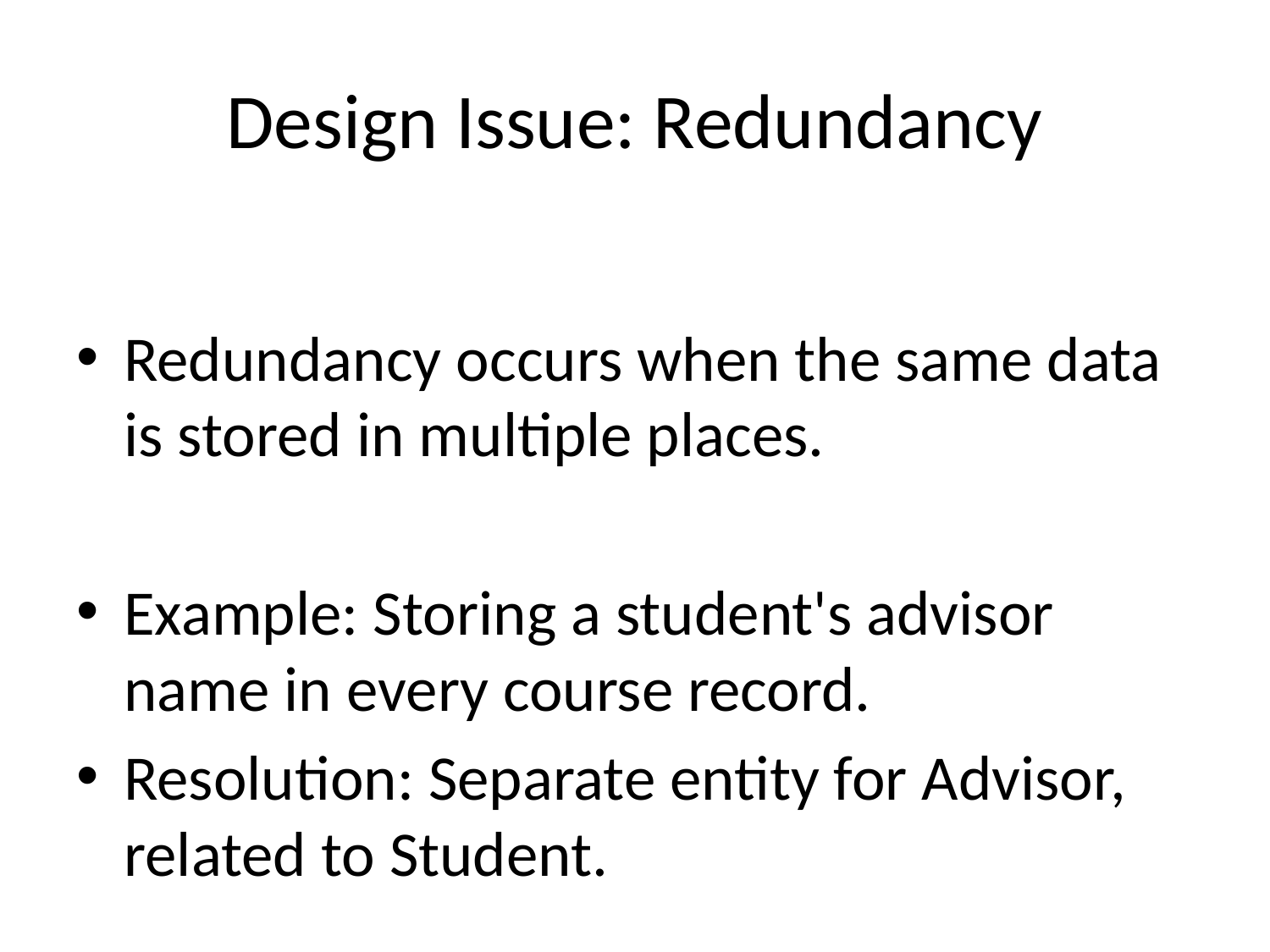

# Design Issue: Redundancy

Redundancy occurs when the same data is stored in multiple places.

Example: Storing a student's advisor name in every course record.
Resolution: Separate entity for Advisor, related to Student.